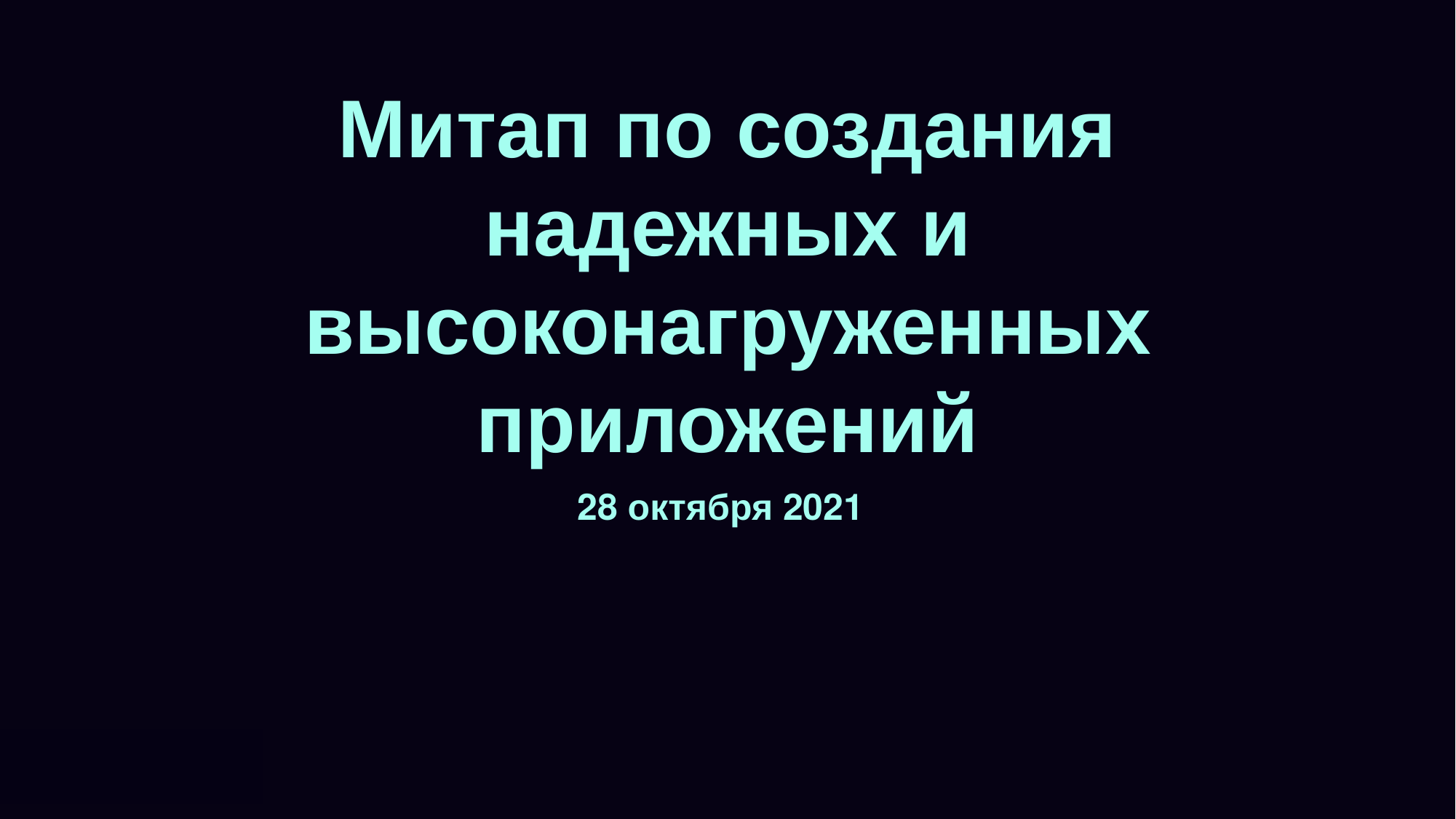

Митап по создания надежных и высоконагруженных приложений
28 октября 2021